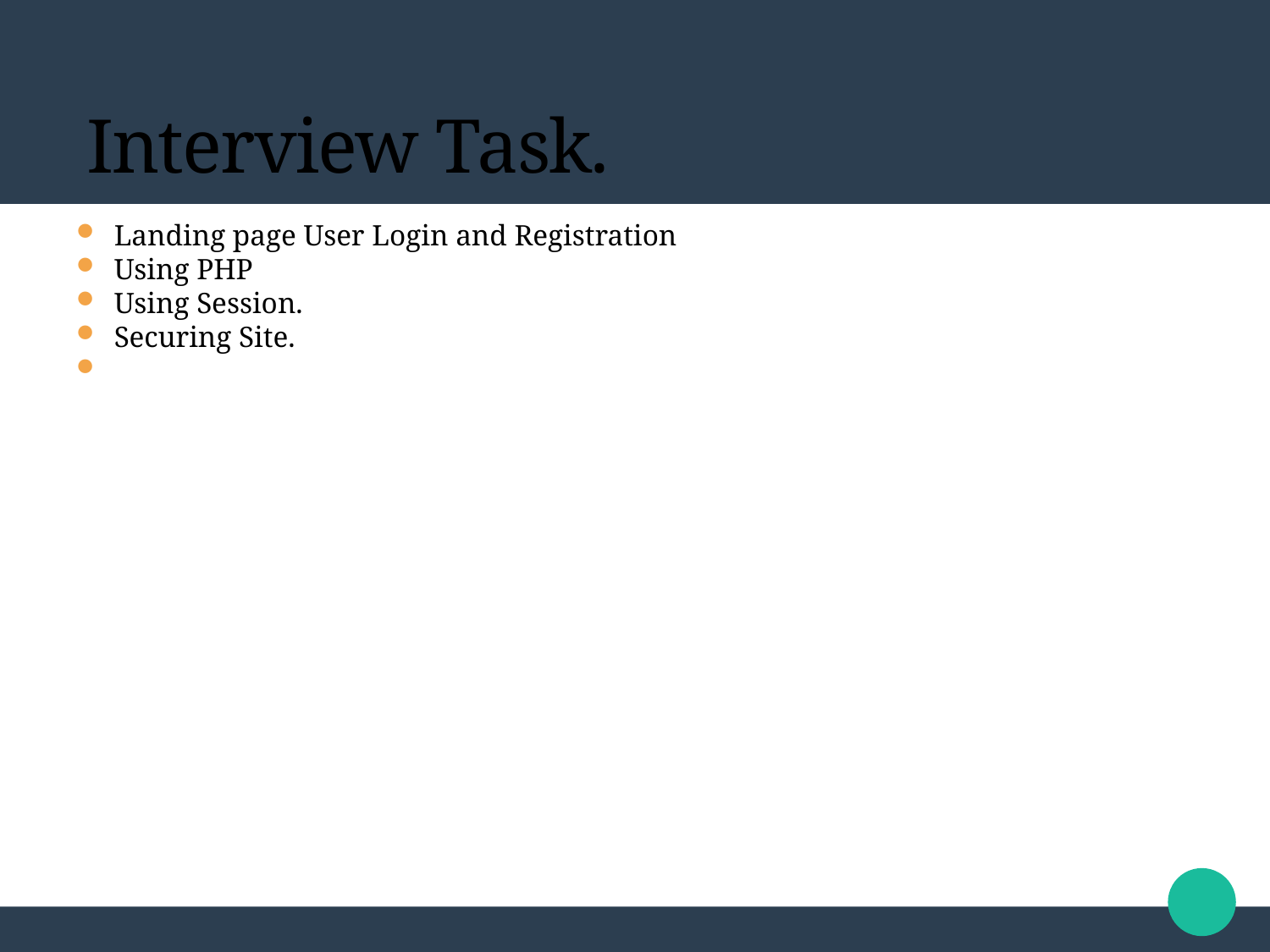

Interview Task.

Landing page User Login and Registration
Using PHP
Using Session.
Securing Site.